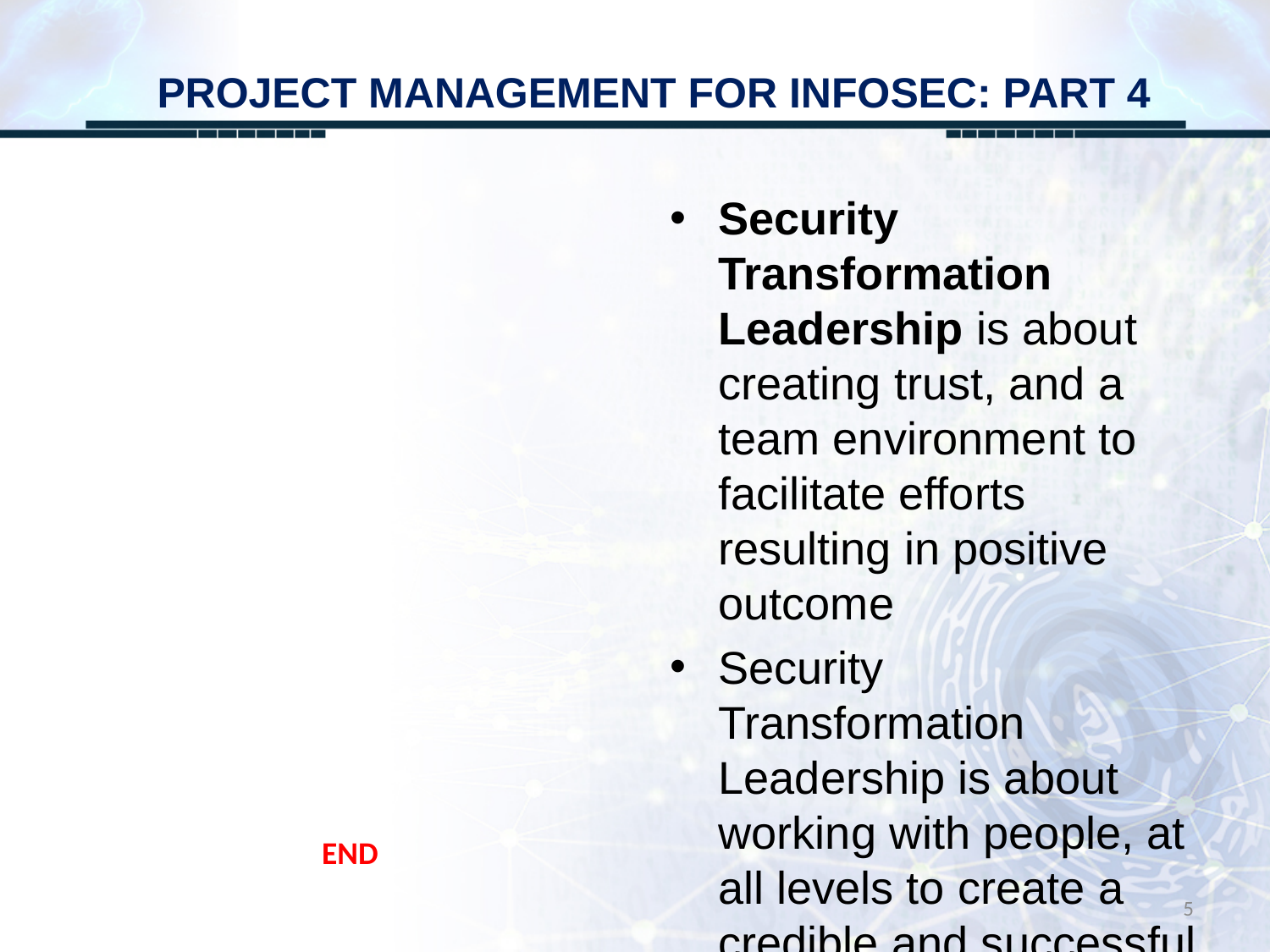

# PROJECT MANAGEMENT FOR INFOSEC: PART 4
Security Transformation Leadership is about creating trust, and a team environment to facilitate efforts resulting in positive outcome
Security Transformation Leadership is about working with people, at all levels to create a credible and successful project
END
5